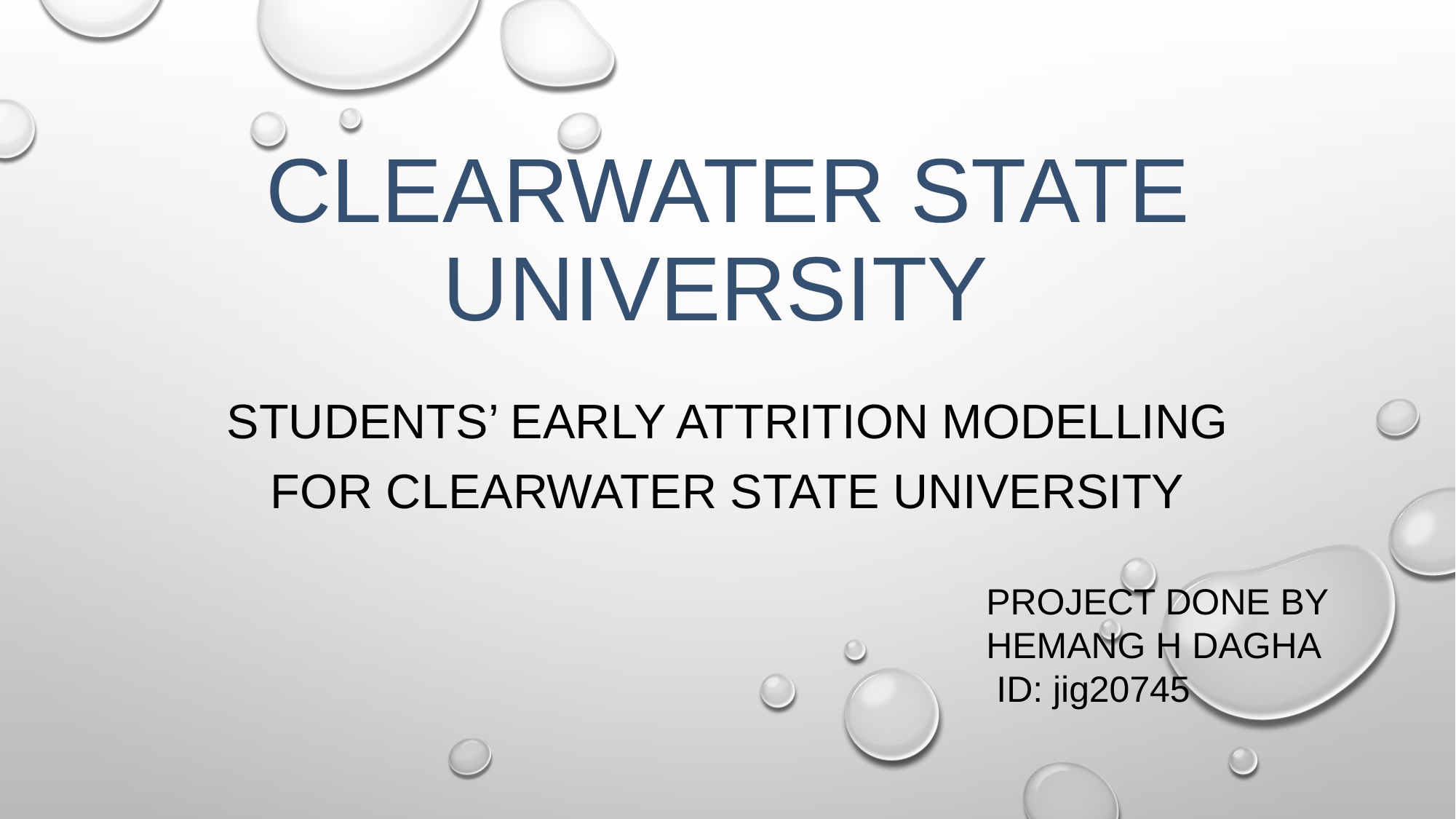

# Clearwater State University
Students’ Early Attrition Modelling for Clearwater State University
PROJECT DONE BY
HEMANG H DAGHA
 ID: jig20745